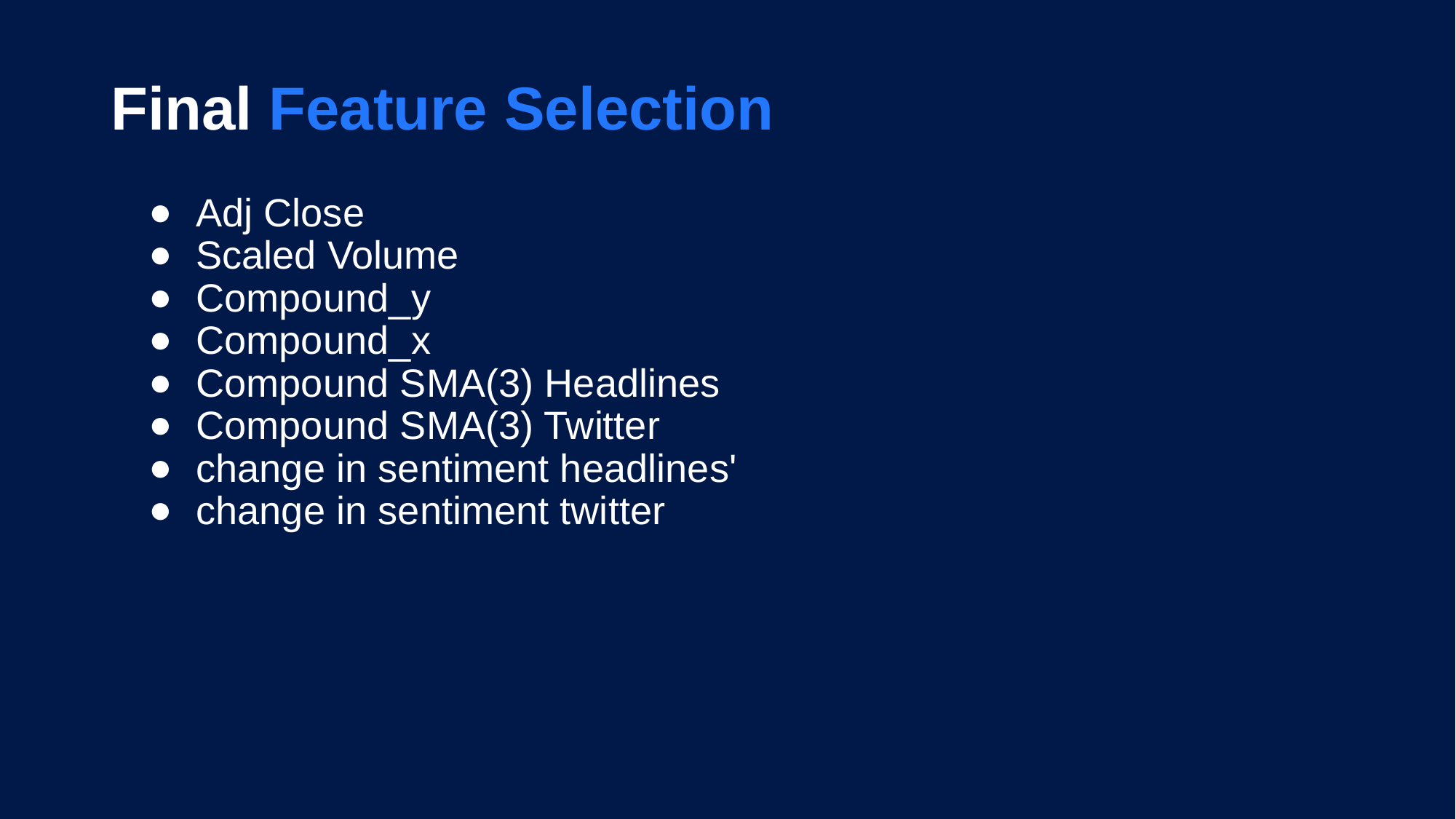

Final Feature Selection
Adj Close
Scaled Volume
Compound_y
Compound_x
Compound SMA(3) Headlines
Compound SMA(3) Twitter
change in sentiment headlines'
change in sentiment twitter